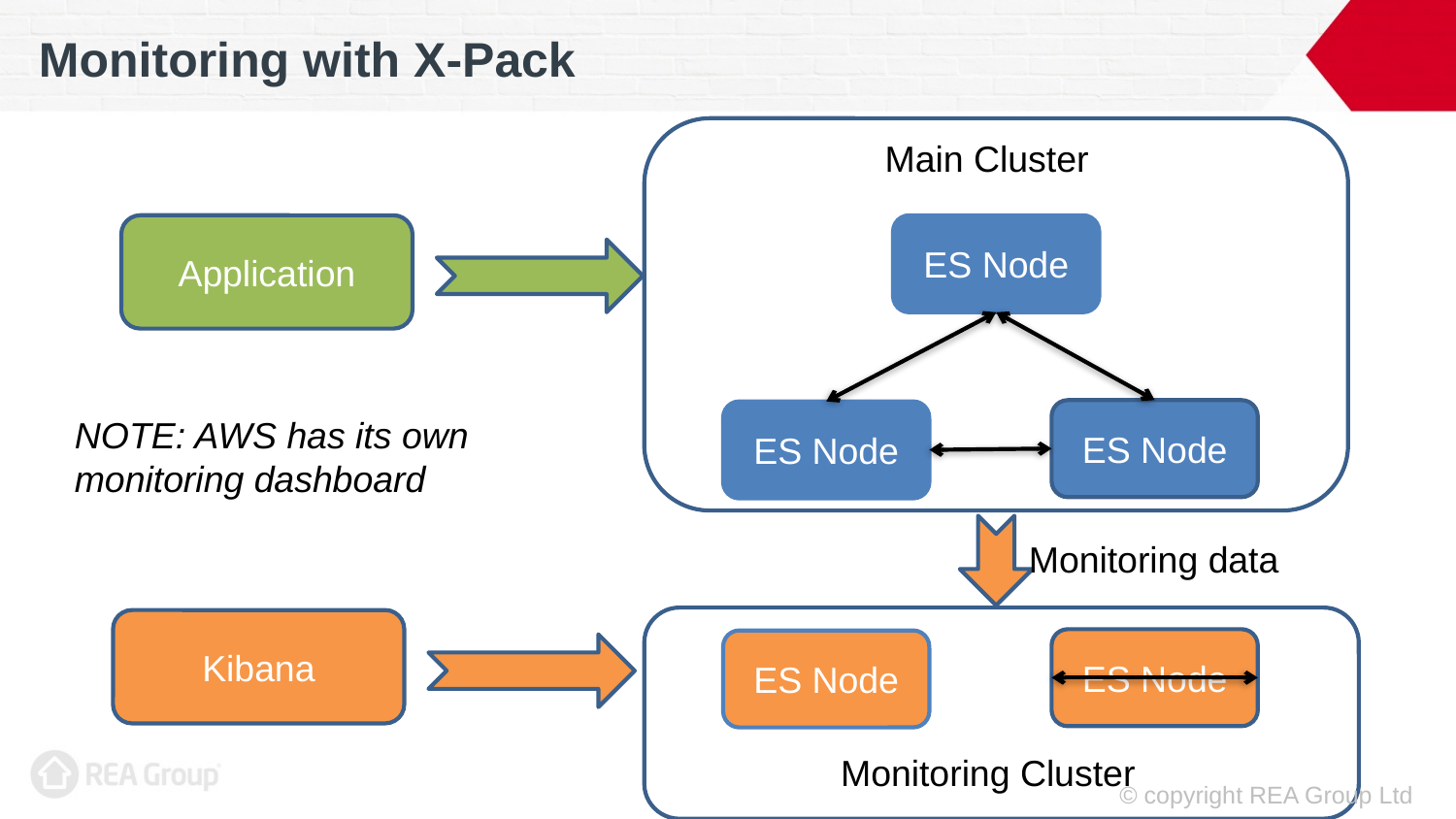

# Monitoring with X-Pack

Main Cluster
Application
ES Node

ES Node
ES Node
NOTE: AWS has its own
monitoring dashboard

Monitoring data

Kibana
ES Node
ES Node

Monitoring Cluster
© copyright REA Group Ltd